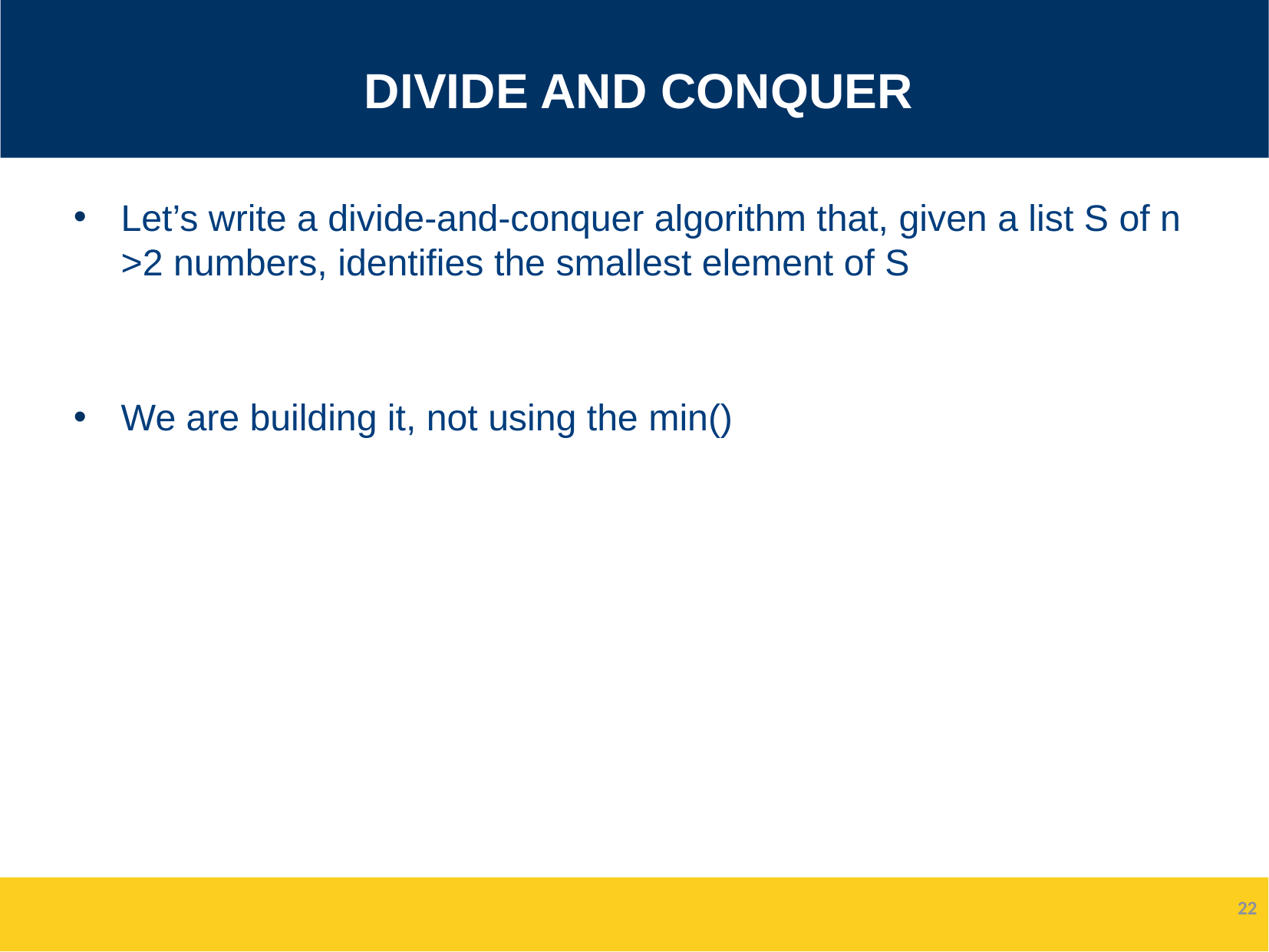

# Divide and Conquer
Let’s write a divide-and-conquer algorithm that, given a list S of n >2 numbers, identifies the smallest element of S

We are building it, not using the min()
22